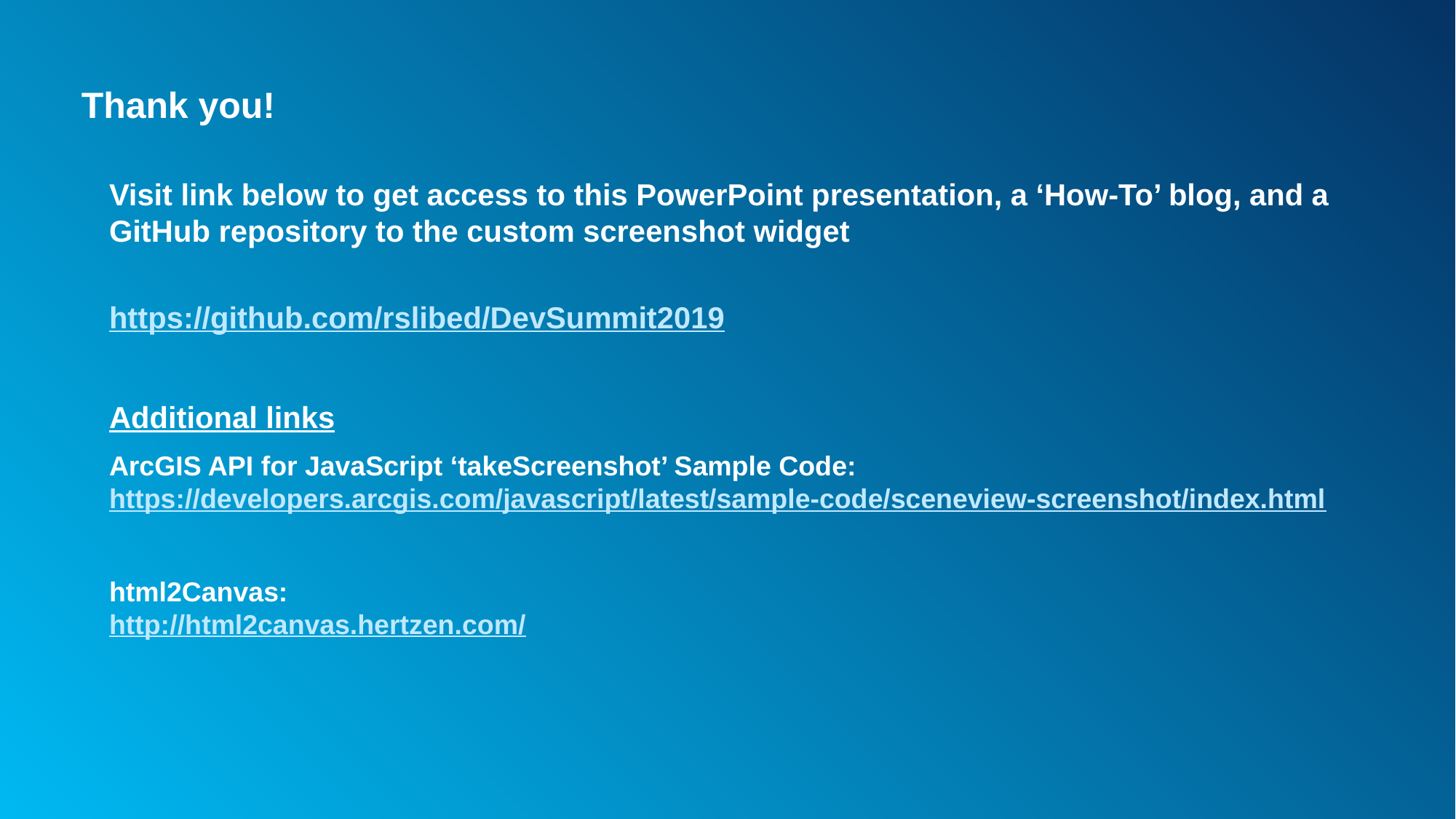

# Thank you!
Visit link below to get access to this PowerPoint presentation, a ‘How-To’ blog, and a GitHub repository to the custom screenshot widget
https://github.com/rslibed/DevSummit2019

Additional links
ArcGIS API for JavaScript ‘takeScreenshot’ Sample Code:
https://developers.arcgis.com/javascript/latest/sample-code/sceneview-screenshot/index.html

html2Canvas:
http://html2canvas.hertzen.com/